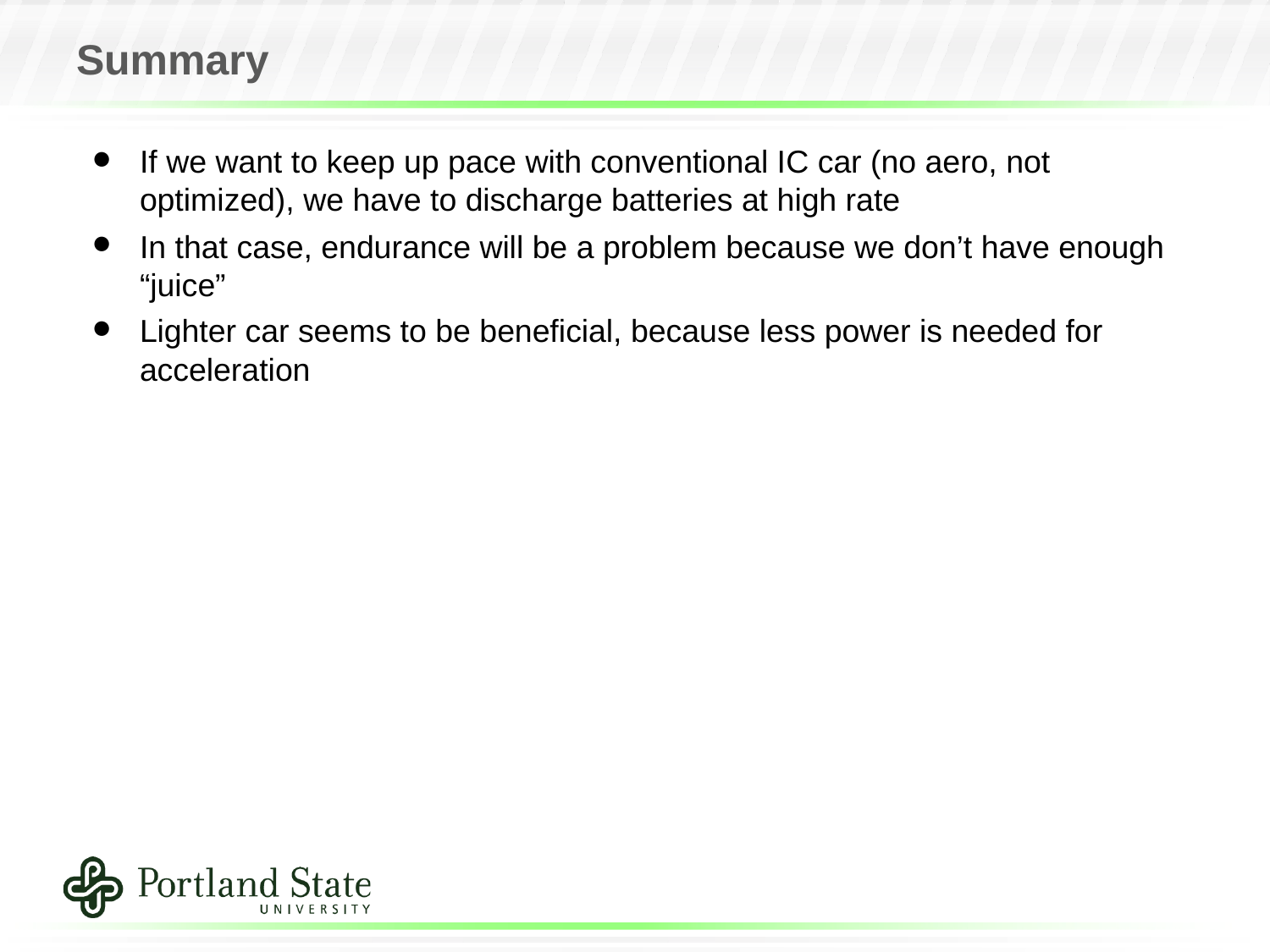

# Summary
If we want to keep up pace with conventional IC car (no aero, not optimized), we have to discharge batteries at high rate
In that case, endurance will be a problem because we don’t have enough “juice”
Lighter car seems to be beneficial, because less power is needed for acceleration